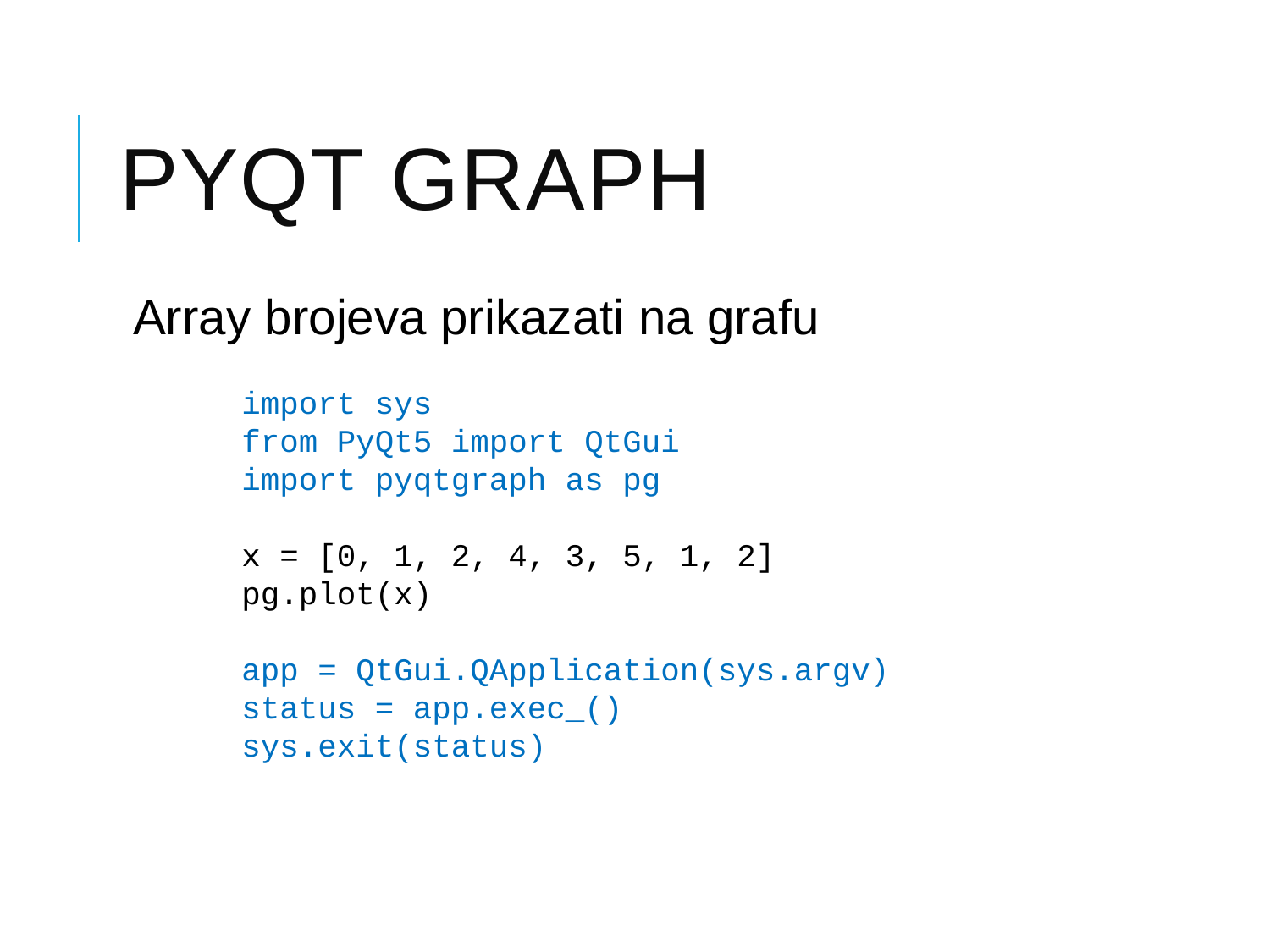

# PyQt Graph
Array brojeva prikazati na grafu
import sys
from PyQt5 import QtGui
import pyqtgraph as pg

x = [0, 1, 2, 4, 3, 5, 1, 2]
pg.plot(x)

app = QtGui.QApplication(sys.argv)
status = app.exec_()
sys.exit(status)